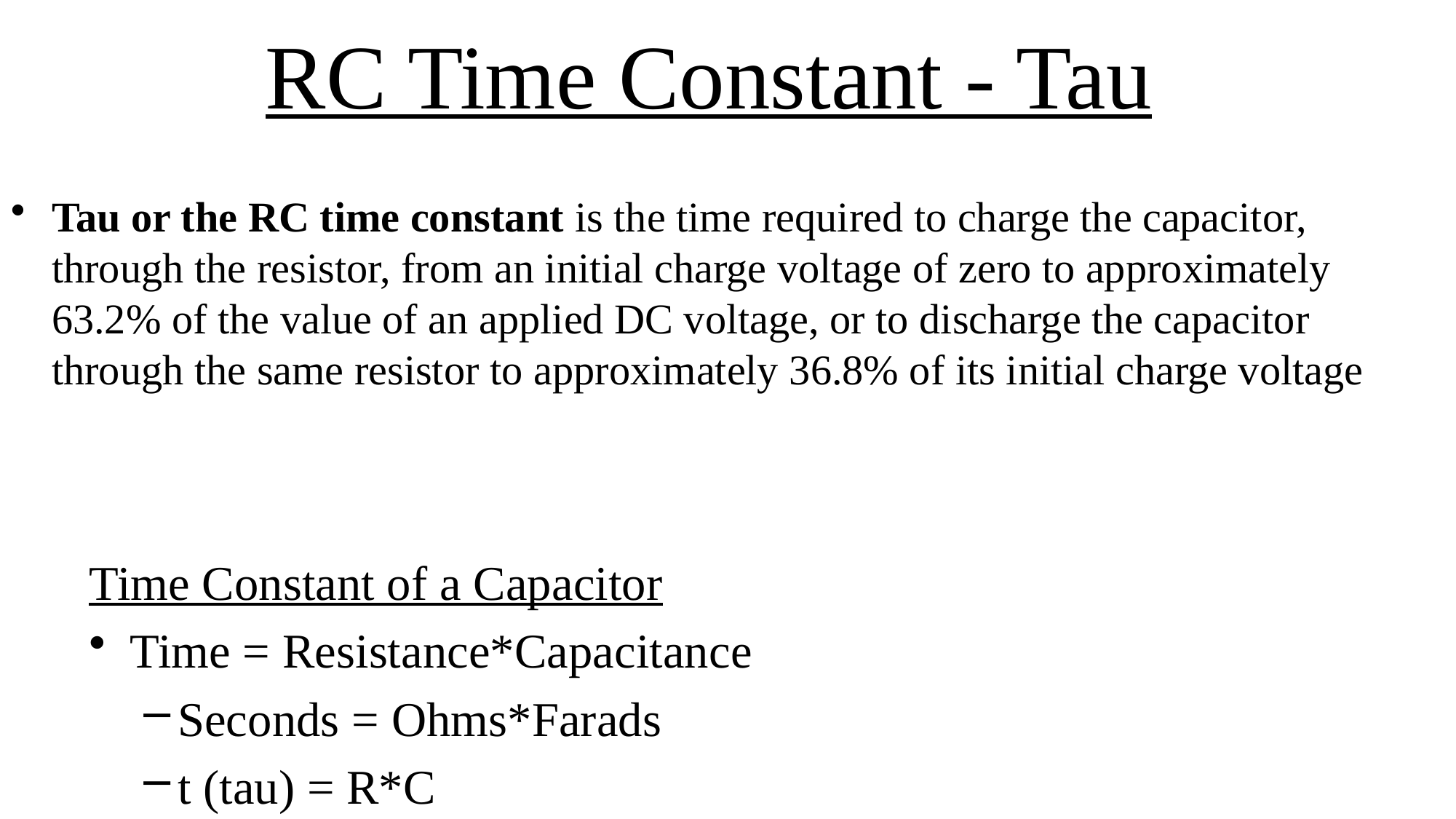

# RC Time Constant - Tau
Tau or the RC time constant is the time required to charge the capacitor, through the resistor, from an initial charge voltage of zero to approximately 63.2% of the value of an applied DC voltage, or to discharge the capacitor through the same resistor to approximately 36.8% of its initial charge voltage
Time Constant of a Capacitor
Time = Resistance*Capacitance
Seconds = Ohms*Farads
t (tau) = R*C